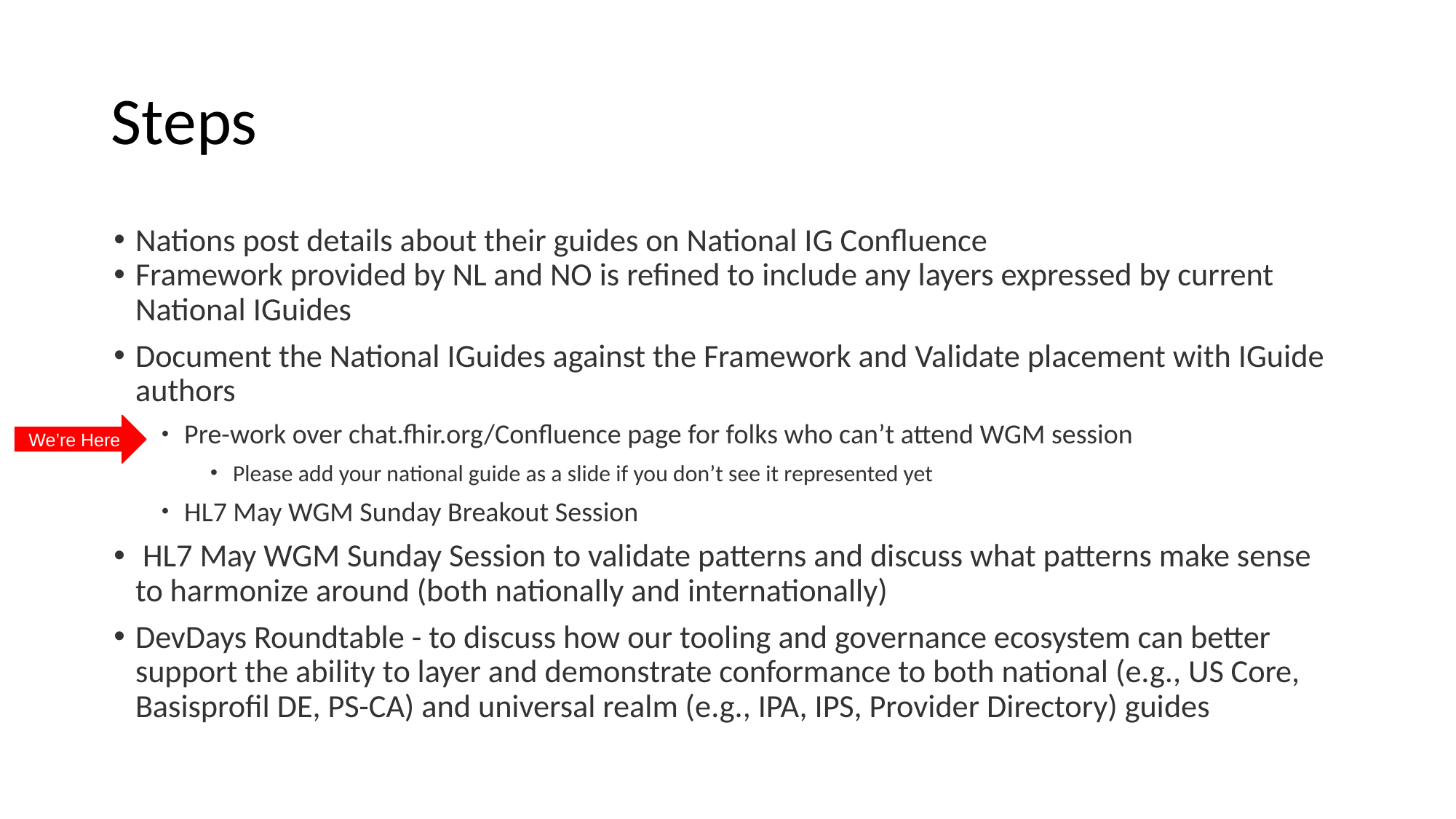

# Steps
Nations post details about their guides on National IG Confluence
Framework provided by NL and NO is refined to include any layers expressed by current National IGuides
Document the National IGuides against the Framework and Validate placement with IGuide authors
Pre-work over chat.fhir.org/Confluence page for folks who can’t attend WGM session
Please add your national guide as a slide if you don’t see it represented yet
HL7 May WGM Sunday Breakout Session
 HL7 May WGM Sunday Session to validate patterns and discuss what patterns make sense to harmonize around (both nationally and internationally)
DevDays Roundtable - to discuss how our tooling and governance ecosystem can better support the ability to layer and demonstrate conformance to both national (e.g., US Core, Basisprofil DE, PS-CA) and universal realm (e.g., IPA, IPS, Provider Directory) guides
We’re Here